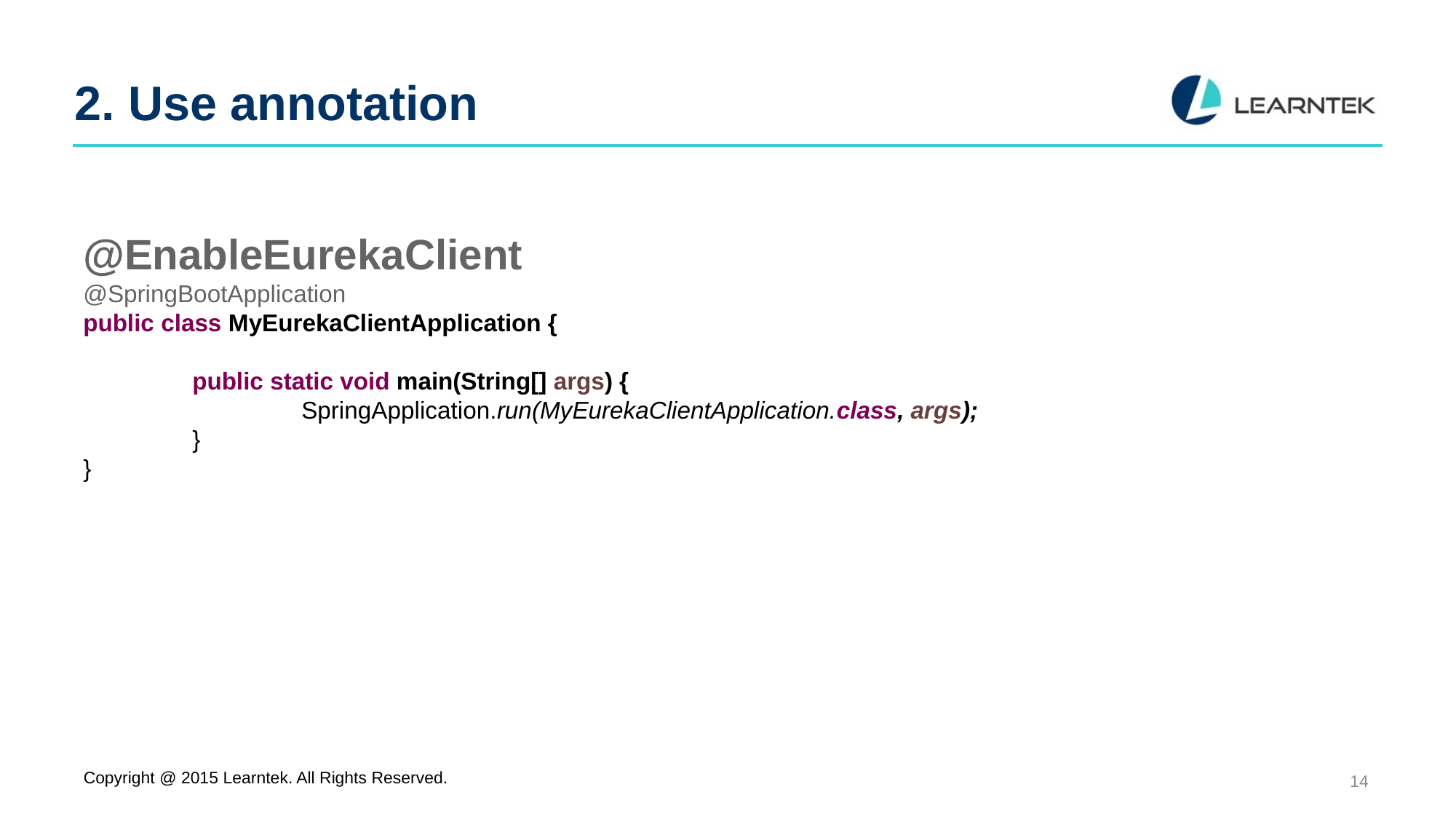

# 2. Use annotation
@EnableEurekaClient
@SpringBootApplication
public class MyEurekaClientApplication {

	public static void main(String[] args) {
		SpringApplication.run(MyEurekaClientApplication.class, args);
	}
}
Copyright @ 2015 Learntek. All Rights Reserved.
14